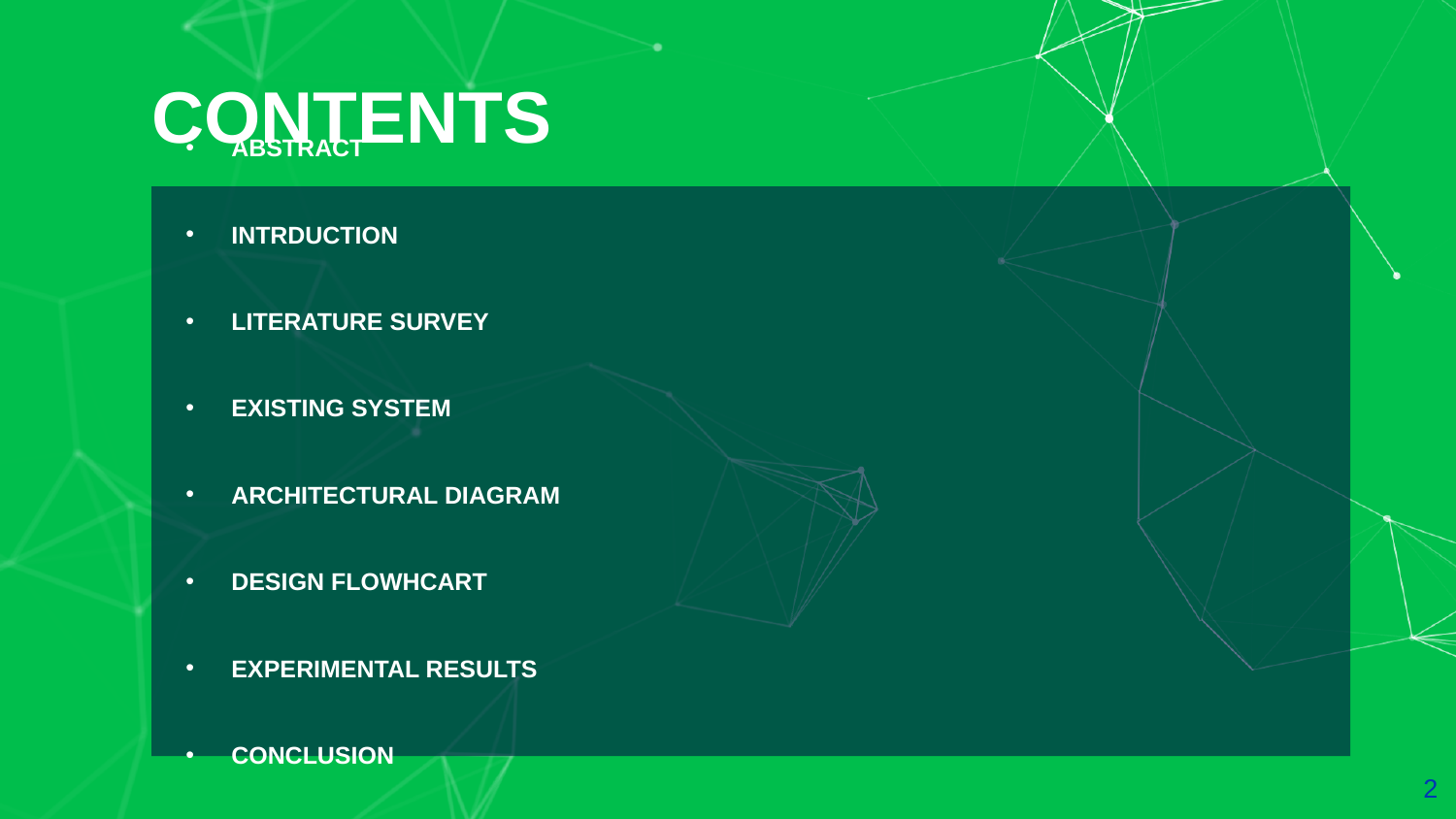

# Contents
ABSTRACT

INTRDUCTION

LITERATURE SURVEY

EXISTING SYSTEM

ARCHITECTURAL DIAGRAM

DESIGN FLOWHCART

EXPERIMENTAL RESULTS

CONCLUSION

FUTURE SCOPE
2